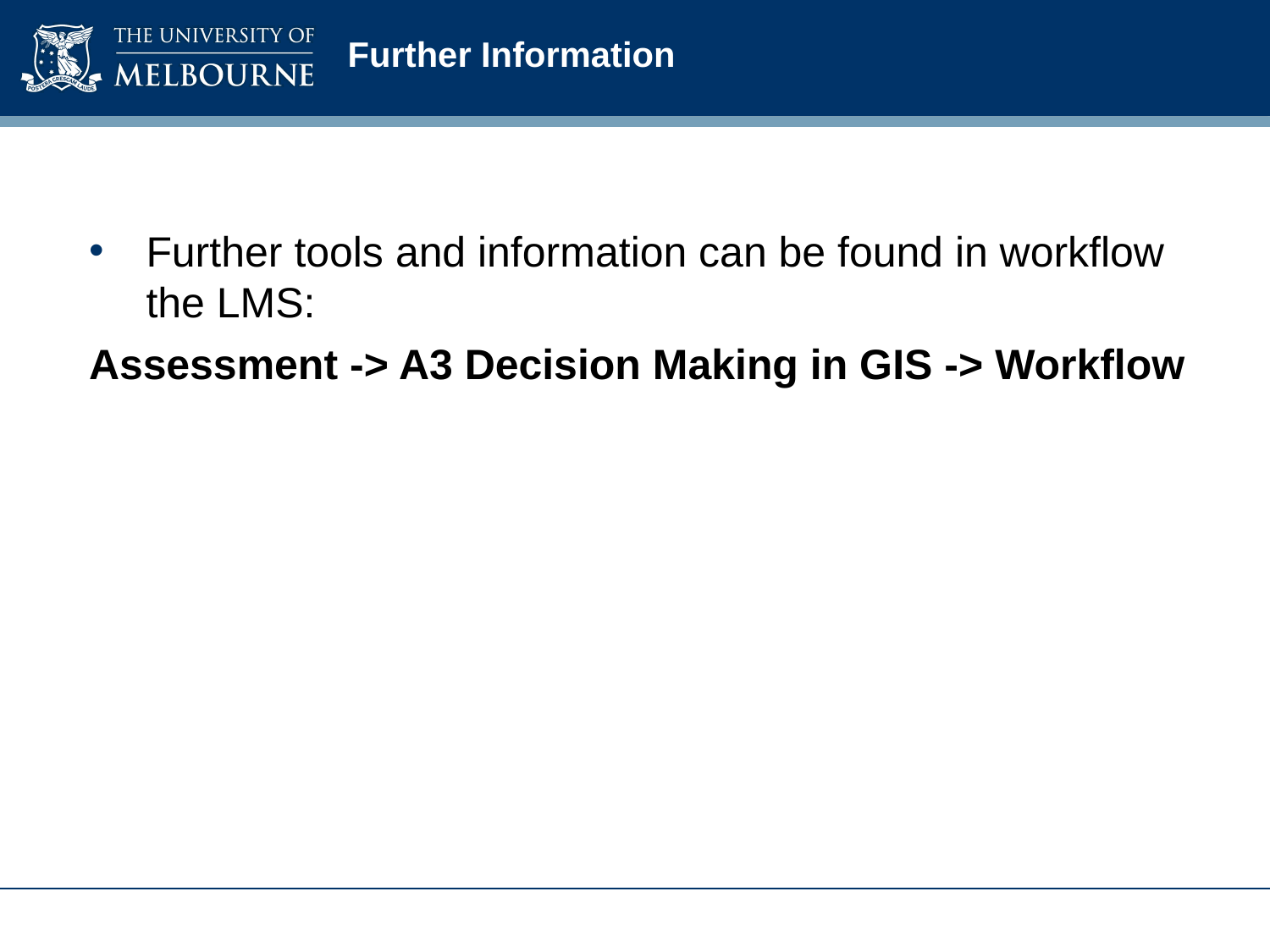

# Further Information
Further tools and information can be found in workflow the LMS:
Assessment -> A3 Decision Making in GIS -> Workflow